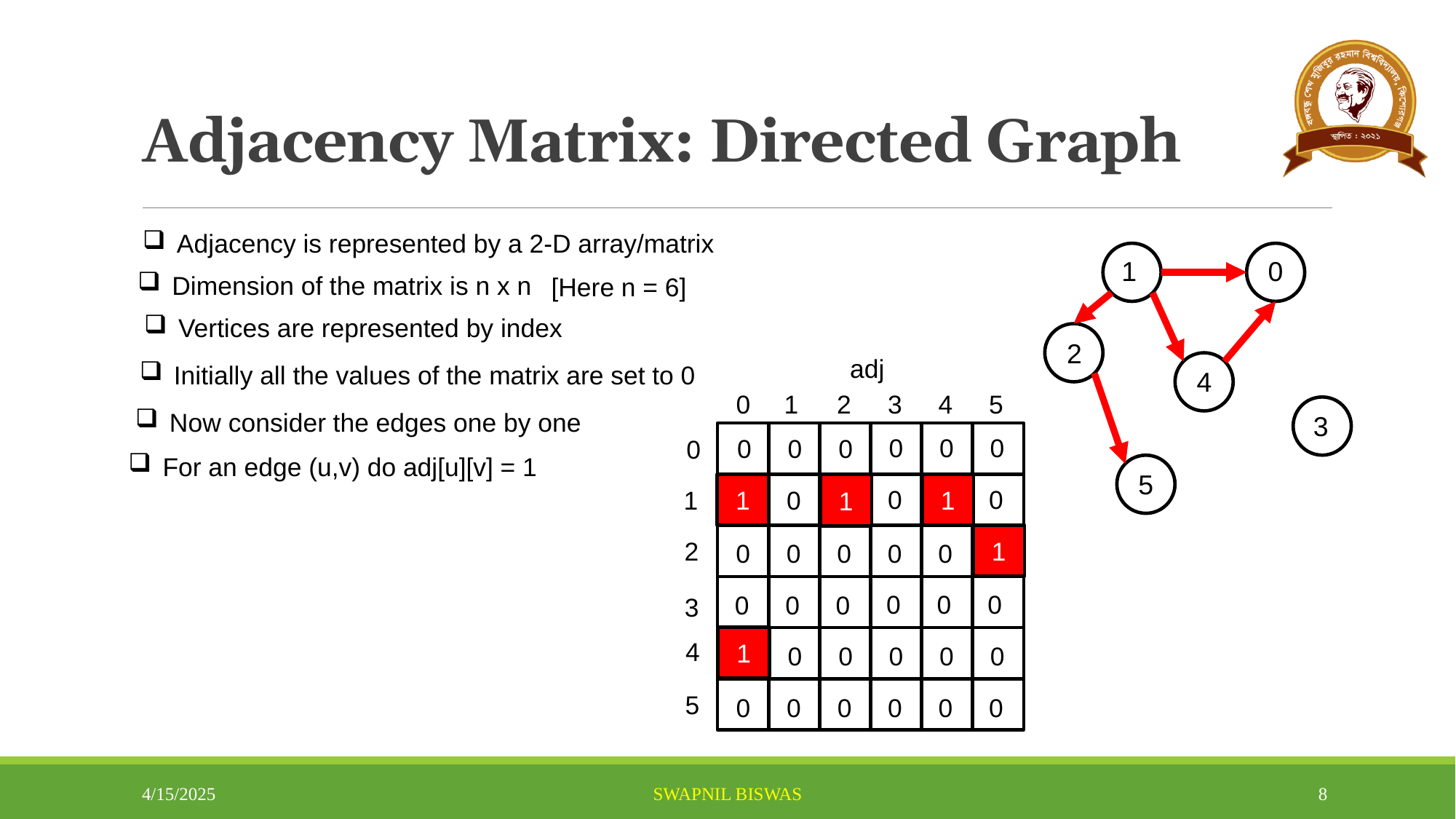

# Adjacency Matrix: Directed Graph
Adjacency is represented by a 2-D array/matrix

1
0
Dimension of the matrix is n x n
[Here n = 6]
Vertices are represented by index

2
adj

Initially all the values of the matrix are set to 0
4
5
4
3
2
1
0

Now consider the edges one by one
3

0
0
0
0
0
0
0
0
0
0
0
0
0
0
0
0
0
0
0
0
0
0
0
0
0
0
0
0
0
0
0
0
0
0
0
0
0
For an edge (u,v) do adj[u][v] = 1

5

1

1

1
1

1

2

3

1

4

5
4/15/2025
SWAPNIL BISWAS
8